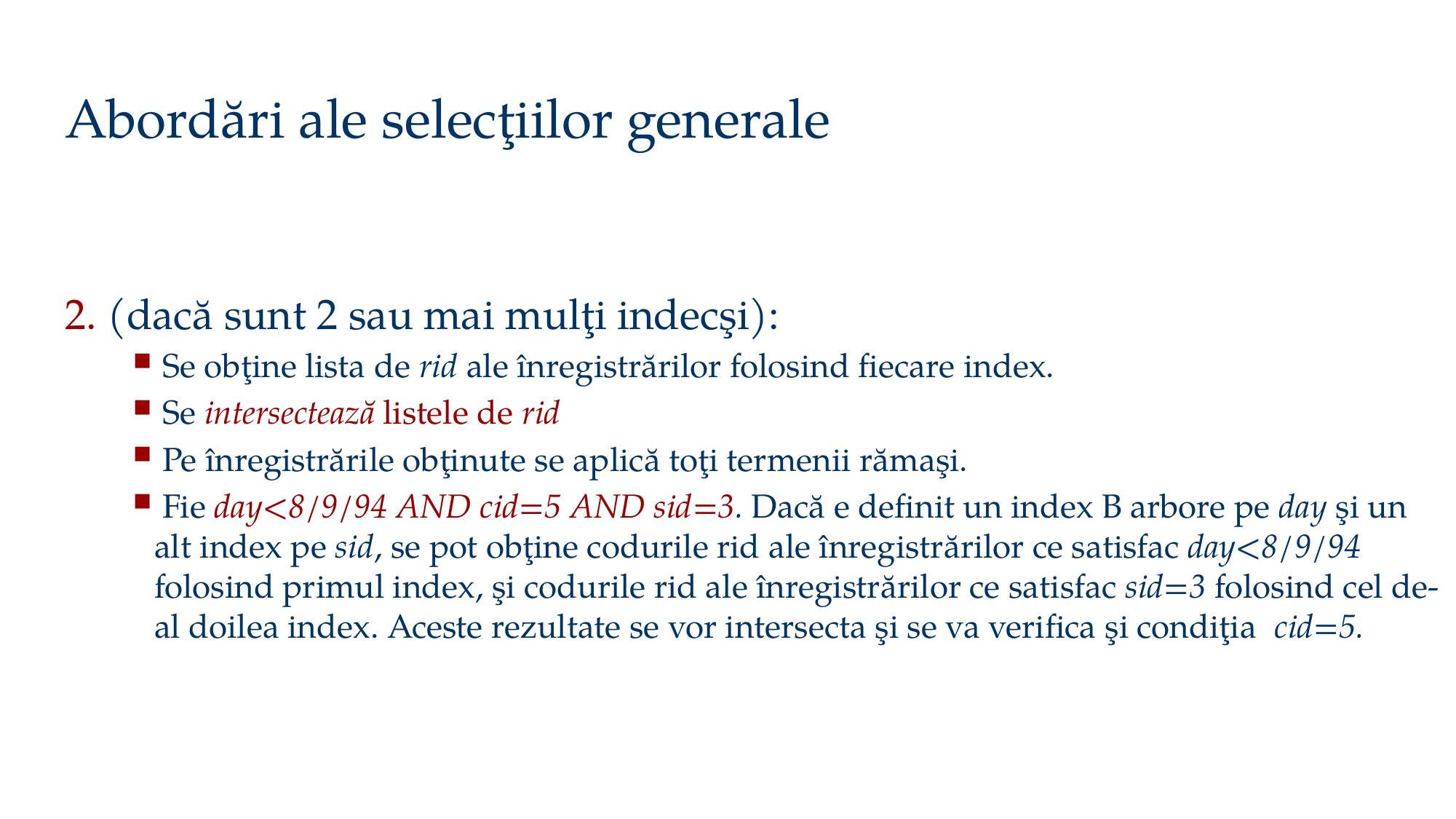

Abordări ale selecţiilor generale
2. (dacă sunt 2 sau mai mulţi indecşi):
 Se obţine lista de rid ale înregistrărilor folosind fiecare index.
 Se intersectează listele de rid
 Pe înregistrările obţinute se aplică toţi termenii rămaşi.
 Fie day<8/9/94 AND cid=5 AND sid=3. Dacă e definit un index B arbore pe day şi un alt index pe sid, se pot obţine codurile rid ale înregistrărilor ce satisfac day<8/9/94 folosind primul index, şi codurile rid ale înregistrărilor ce satisfac sid=3 folosind cel de-al doilea index. Aceste rezultate se vor intersecta şi se va verifica şi condiţia  cid=5.